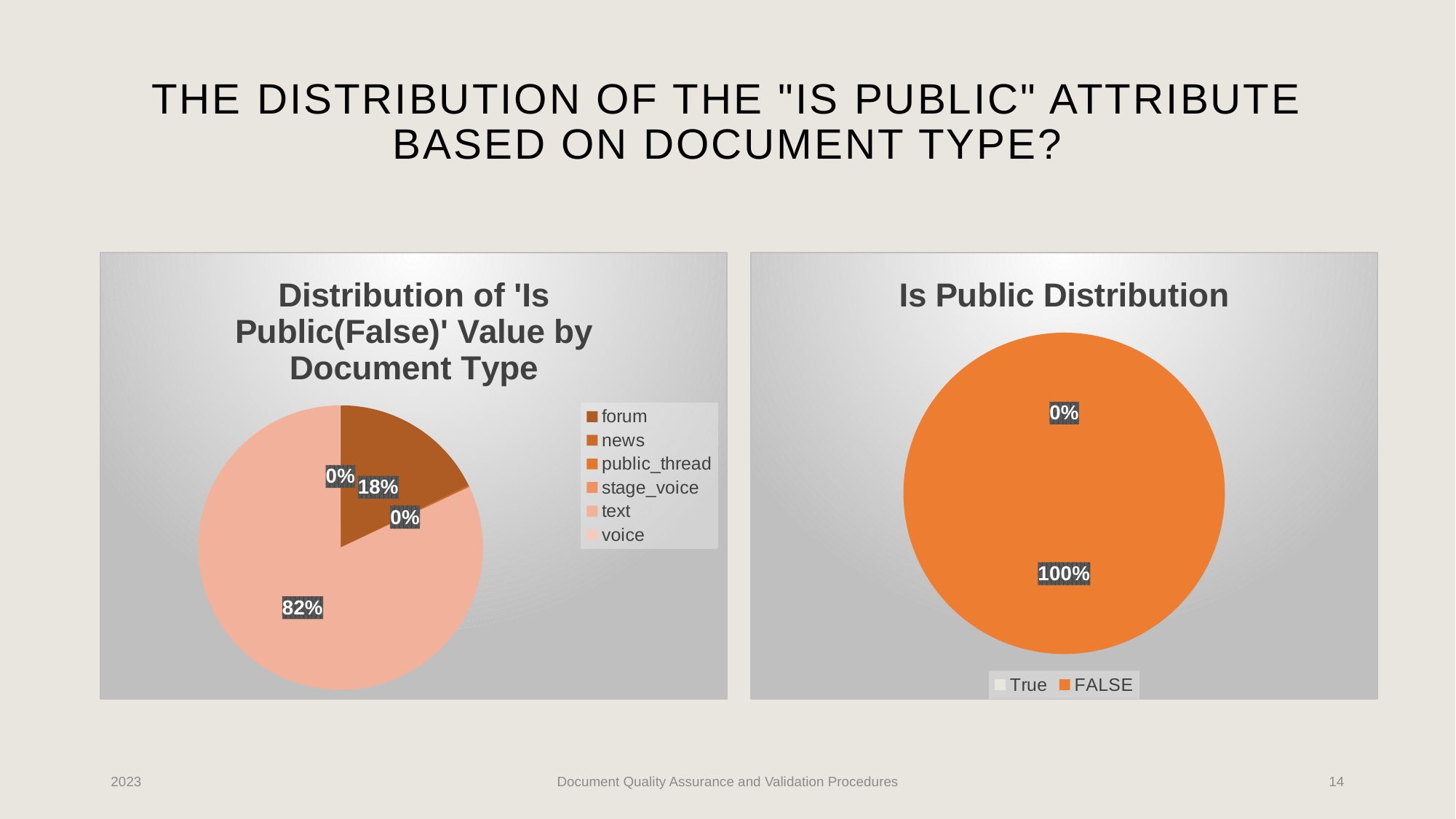

# the distribution of the "Is Public" attribute based on document type?

### Chart: Is Public Distribution

| Category | is_public |
|---|---|
| True | 626.0 |
| FALSE | 1967348.0 |

### Chart: Distribution of 'Is Public(False)' Value by Document Type

| Category | is_public |
|---|---|
| forum | 17.798071 |
| news | 0.154879 |
| public_thread | 0.04102 |
| stage_voice | 0.004575 |
| text | 81.870823 |
| voice | 0.076245 |
2023
Document Quality Assurance and Validation Procedures
14